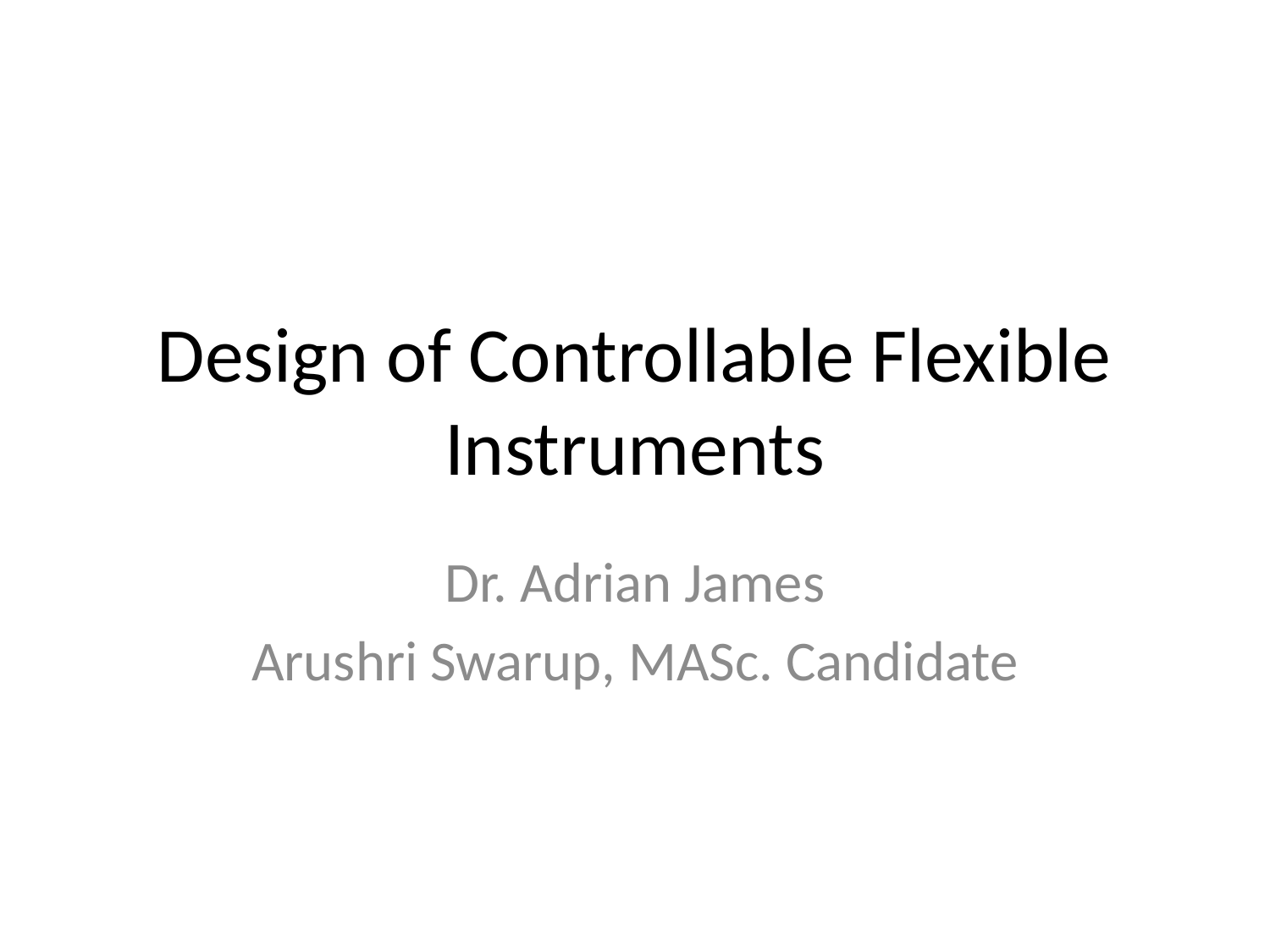

# Design of Controllable Flexible Instruments
Dr. Adrian James
Arushri Swarup, MASc. Candidate